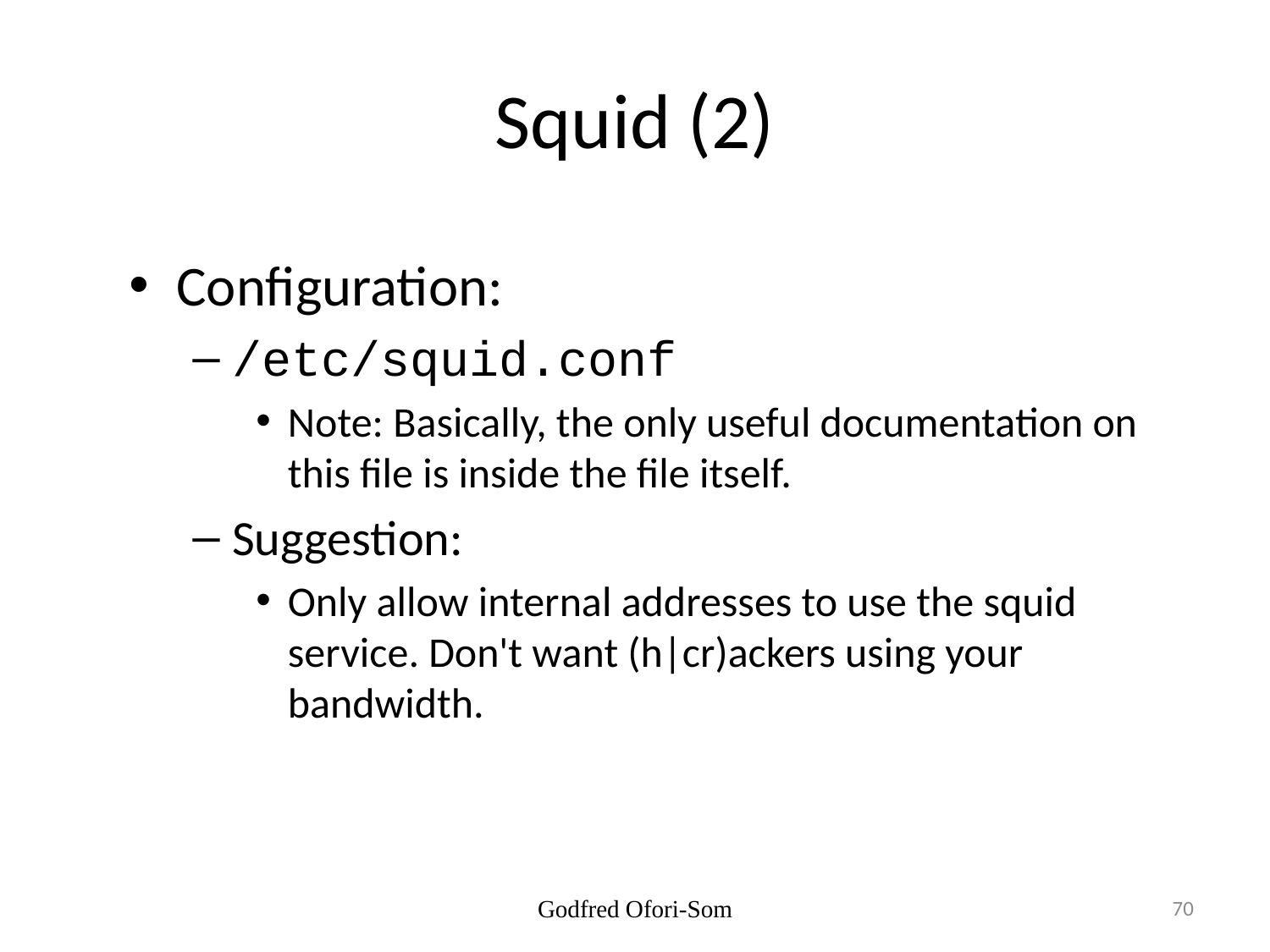

# Squid (2)
Configuration:
/etc/squid.conf
Note: Basically, the only useful documentation on this file is inside the file itself.
Suggestion:
Only allow internal addresses to use the squid service. Don't want (h|cr)ackers using your bandwidth.
Godfred Ofori-Som
70